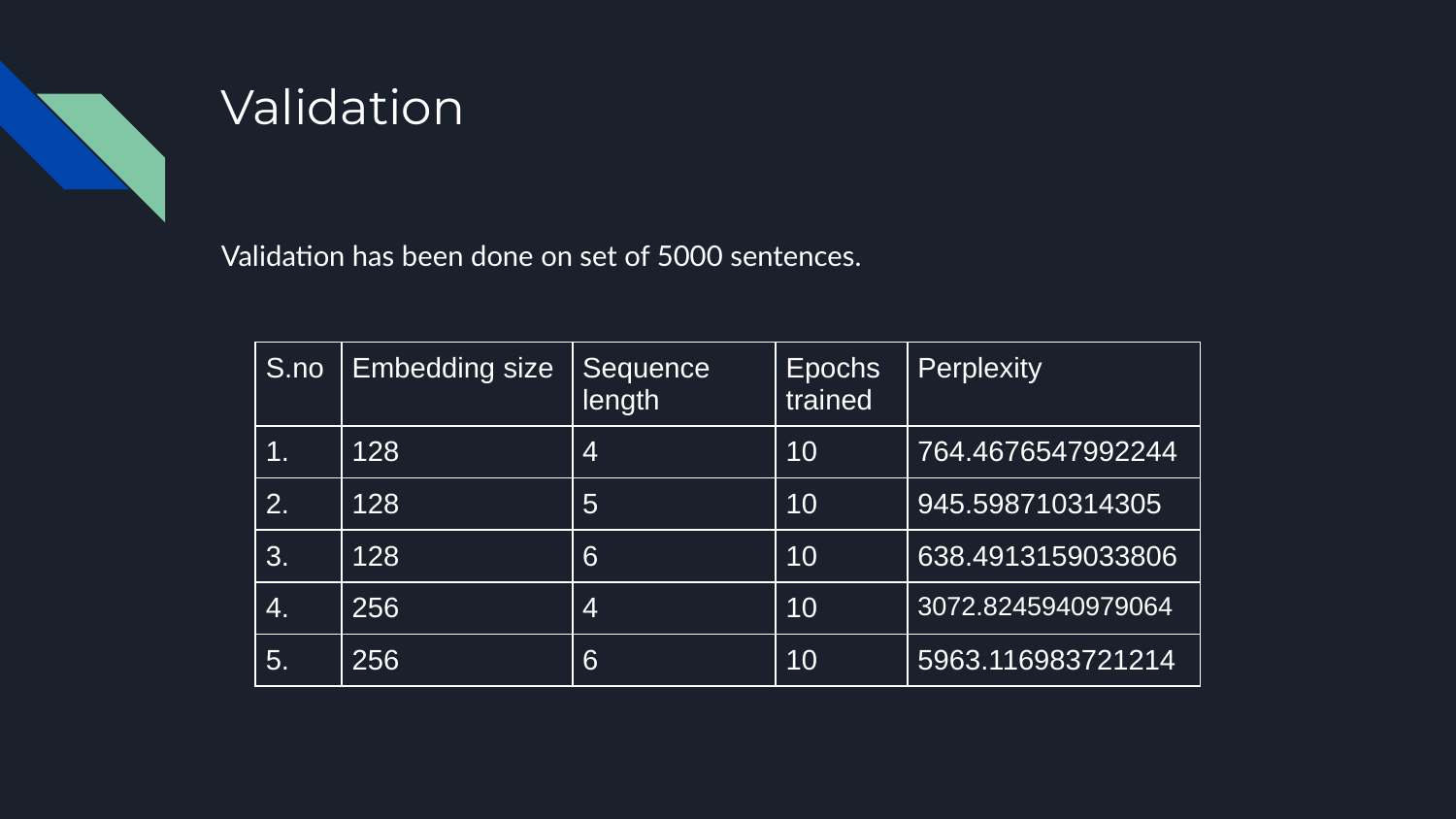

# Validation
Validation has been done on set of 5000 sentences.
| S.no | Embedding size | Sequence length | Epochs trained | Perplexity |
| --- | --- | --- | --- | --- |
| 1. | 128 | 4 | 10 | 764.4676547992244 |
| 2. | 128 | 5 | 10 | 945.598710314305 |
| 3. | 128 | 6 | 10 | 638.4913159033806 |
| 4. | 256 | 4 | 10 | 3072.8245940979064 |
| 5. | 256 | 6 | 10 | 5963.116983721214 |